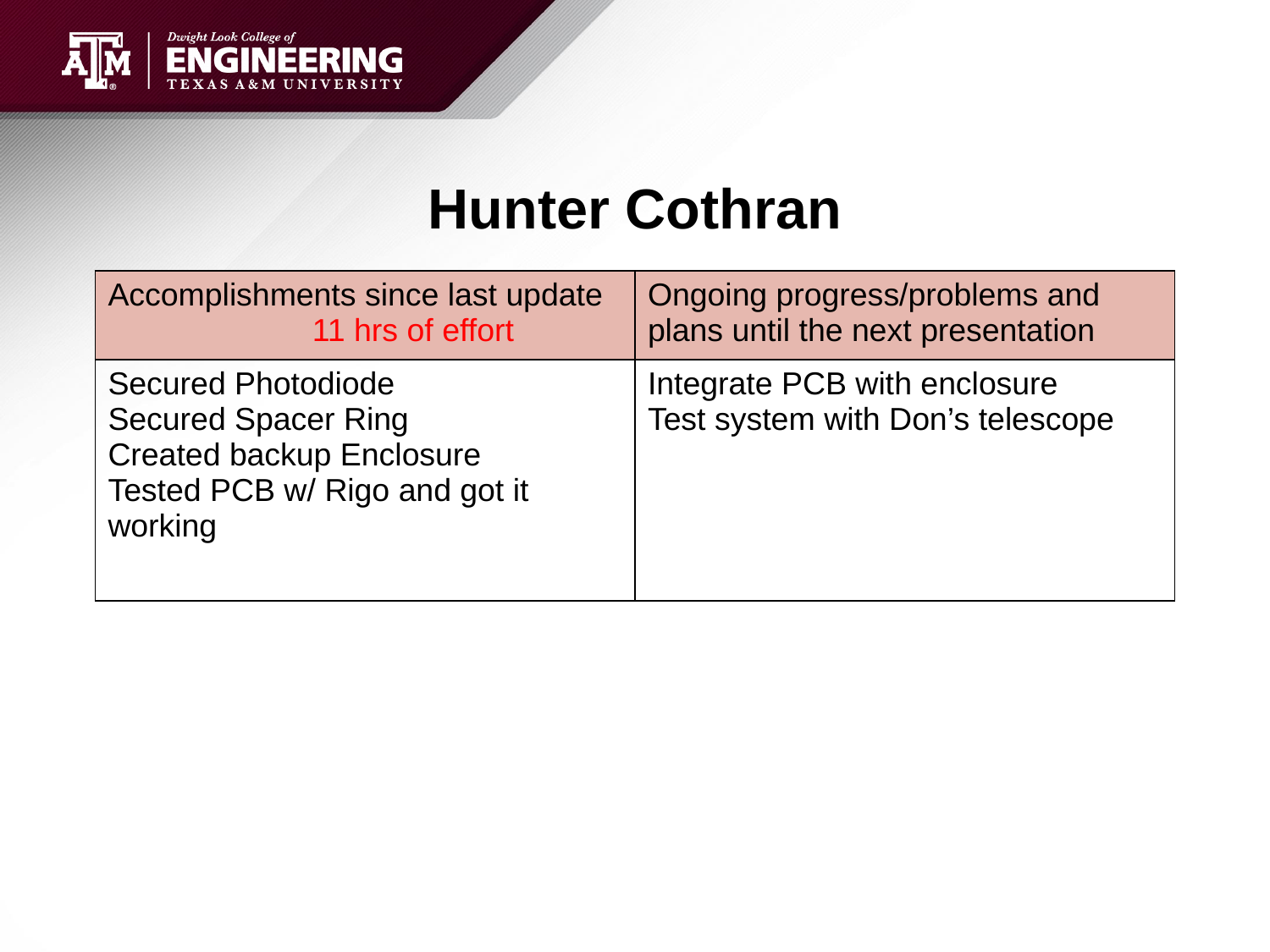

# Hunter Cothran
| Accomplishments since last update 11 hrs of effort | Ongoing progress/problems and plans until the next presentation |
| --- | --- |
| Secured Photodiode Secured Spacer Ring Created backup Enclosure Tested PCB w/ Rigo and got it working | Integrate PCB with enclosure Test system with Don’s telescope |